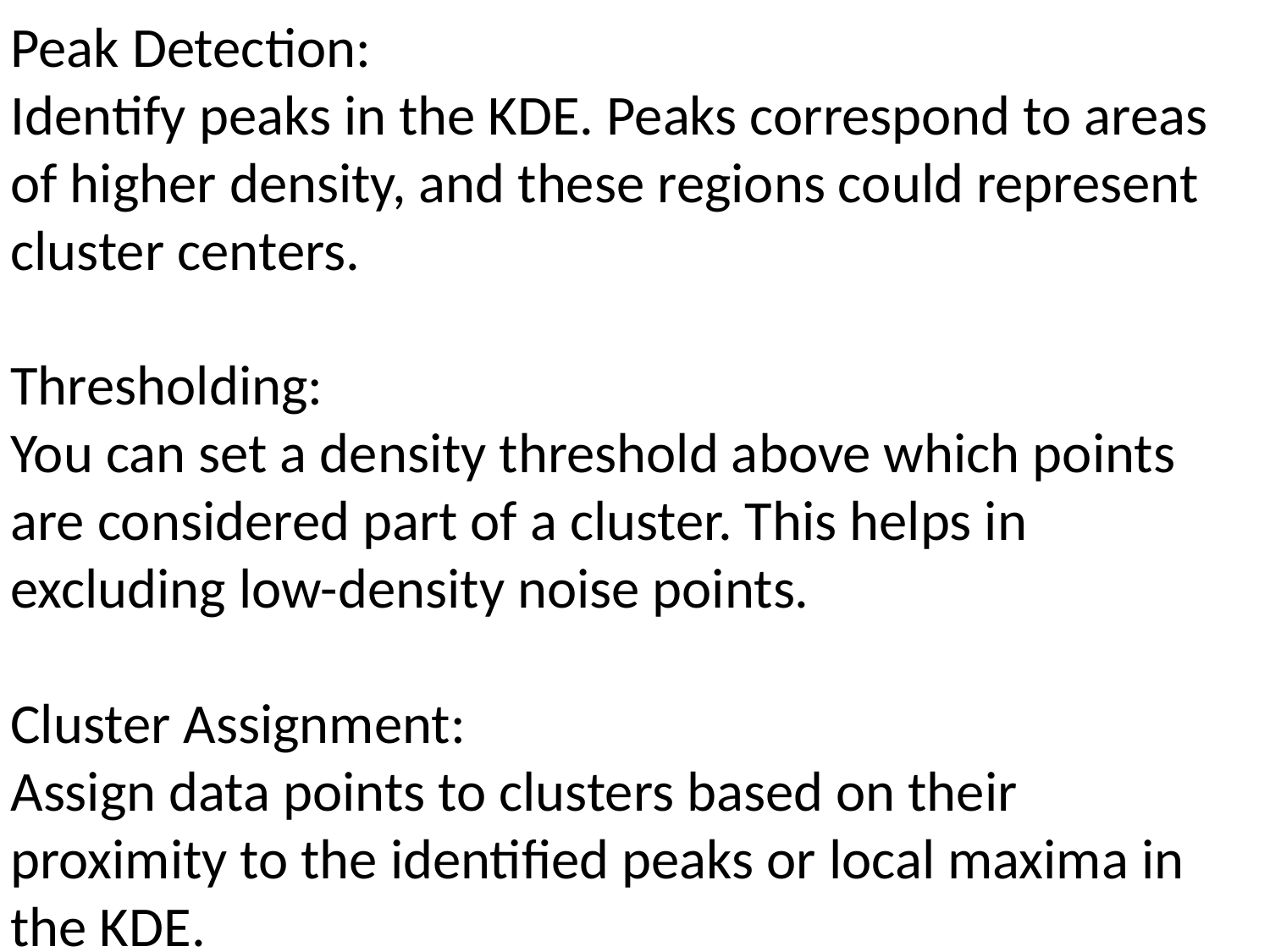

Peak Detection:
Identify peaks in the KDE. Peaks correspond to areas of higher density, and these regions could represent cluster centers.

Thresholding:
You can set a density threshold above which points are considered part of a cluster. This helps in excluding low-density noise points.

Cluster Assignment:
Assign data points to clusters based on their proximity to the identified peaks or local maxima in the KDE.